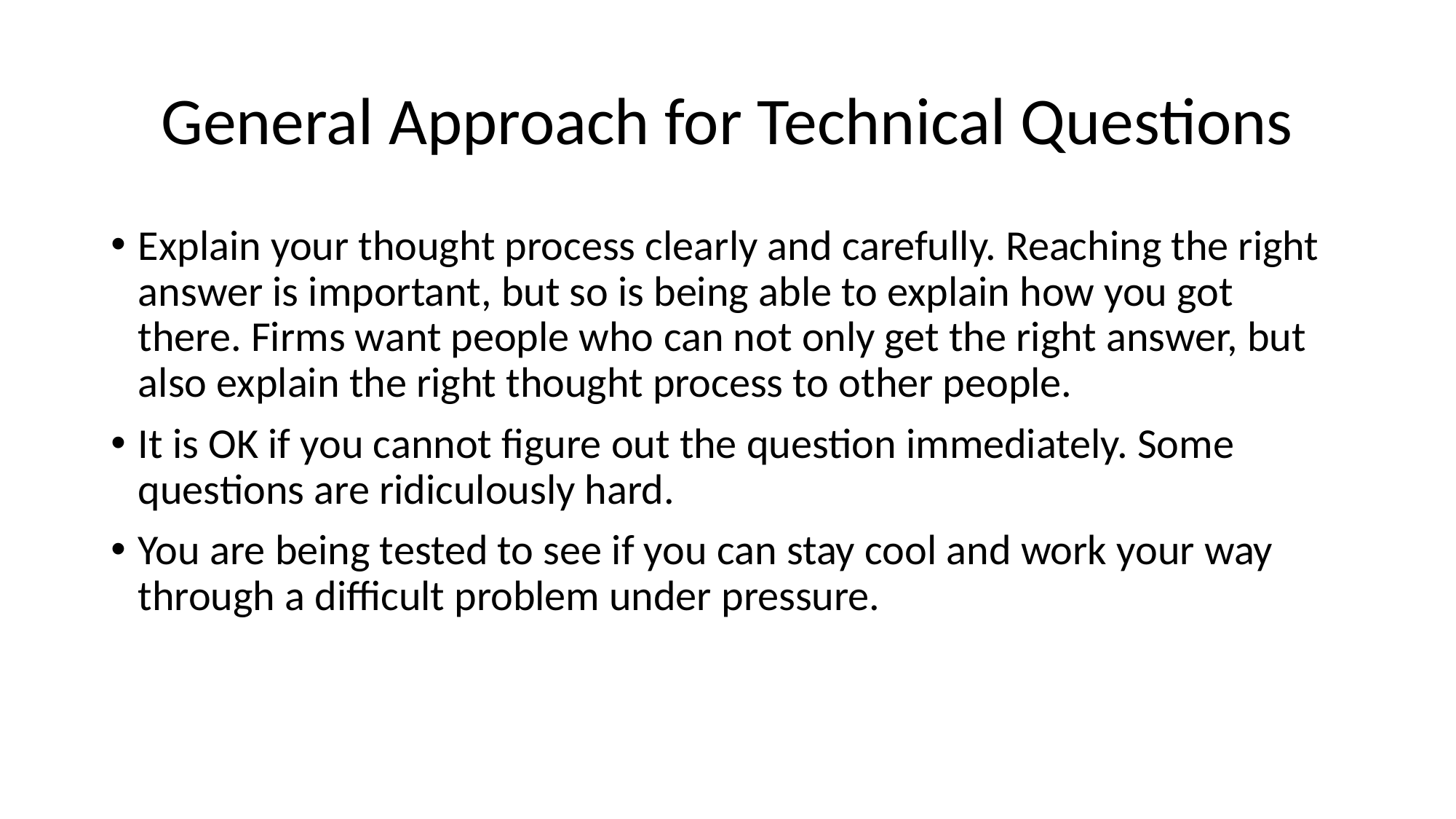

# General Approach for Technical Questions
Explain your thought process clearly and carefully. Reaching the right answer is important, but so is being able to explain how you got there. Firms want people who can not only get the right answer, but also explain the right thought process to other people.
It is OK if you cannot figure out the question immediately. Some questions are ridiculously hard.
You are being tested to see if you can stay cool and work your way through a difficult problem under pressure.